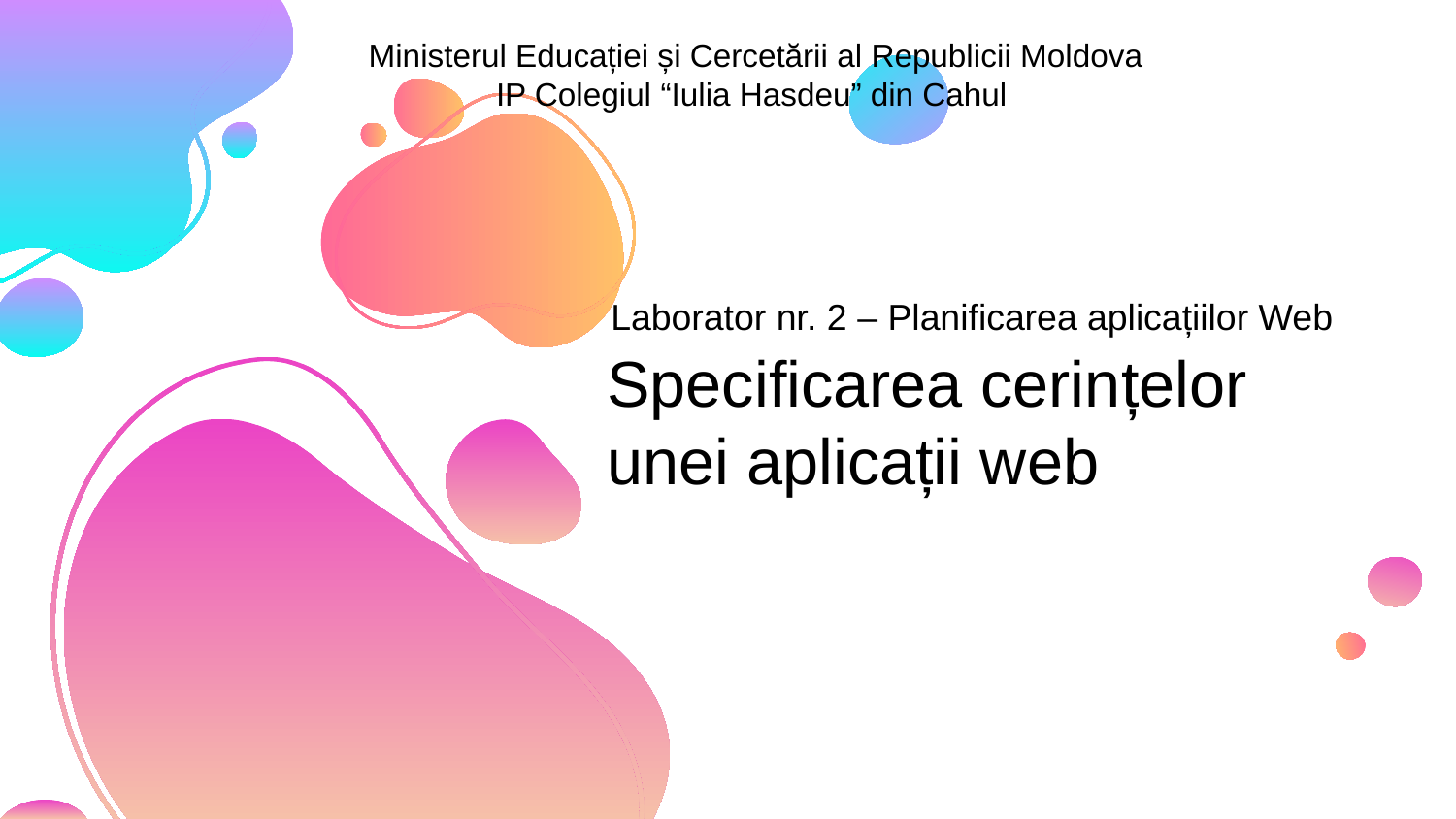

Ministerul Educației și Cercetării al Republicii Moldova
IP Colegiul “Iulia Hasdeu” din Cahul
# Specificarea cerințelor unei aplicații web
Laborator nr. 2 – Planificarea aplicațiilor Web